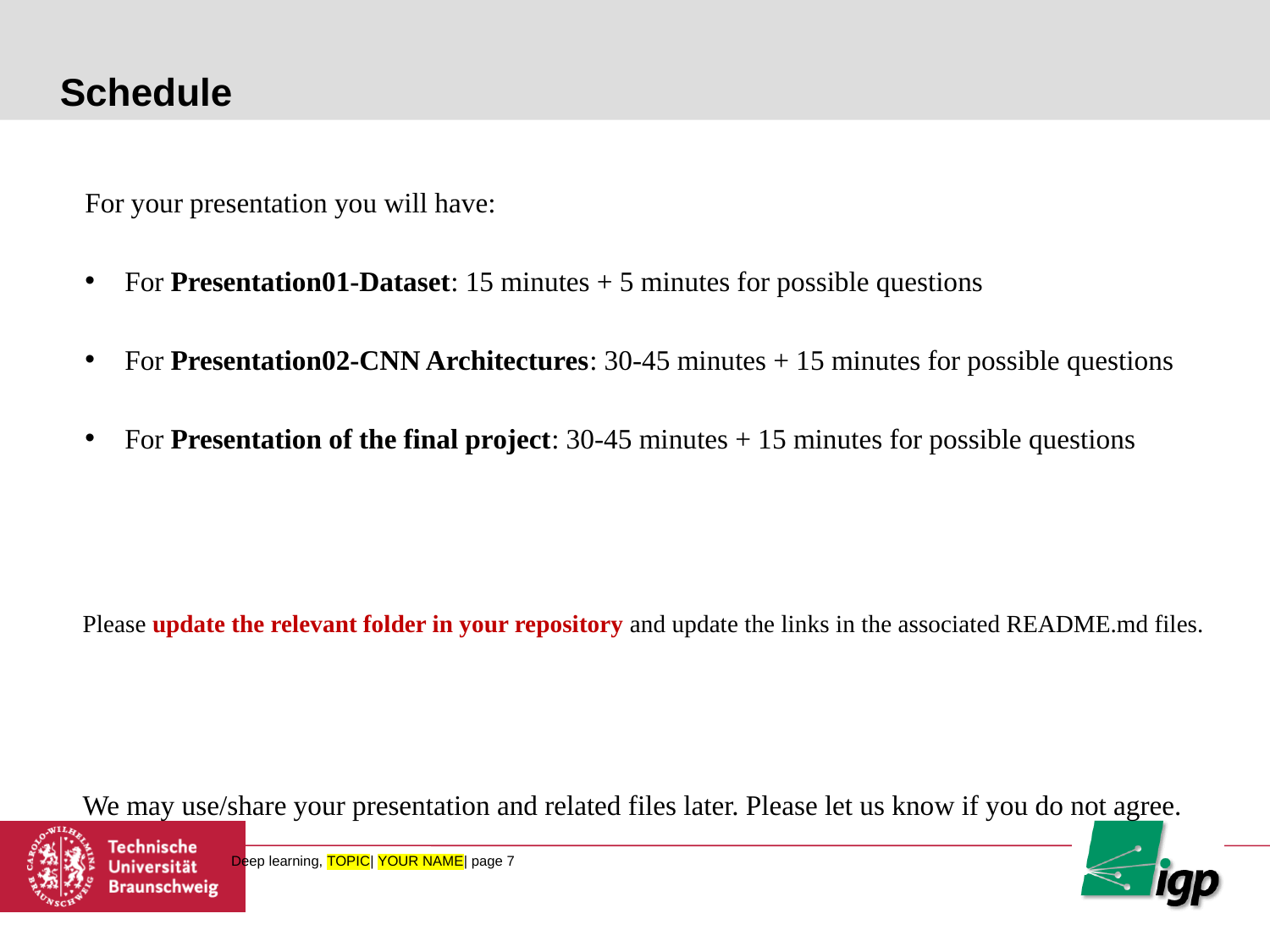

# Schedule
For your presentation you will have:

For Presentation01-Dataset: 15 minutes + 5 minutes for possible questions

For Presentation02-CNN Architectures: 30-45 minutes + 15 minutes for possible questions

For Presentation of the final project: 30-45 minutes + 15 minutes for possible questions
Please update the relevant folder in your repository and update the links in the associated README.md files.
We may use/share your presentation and related files later. Please let us know if you do not agree.